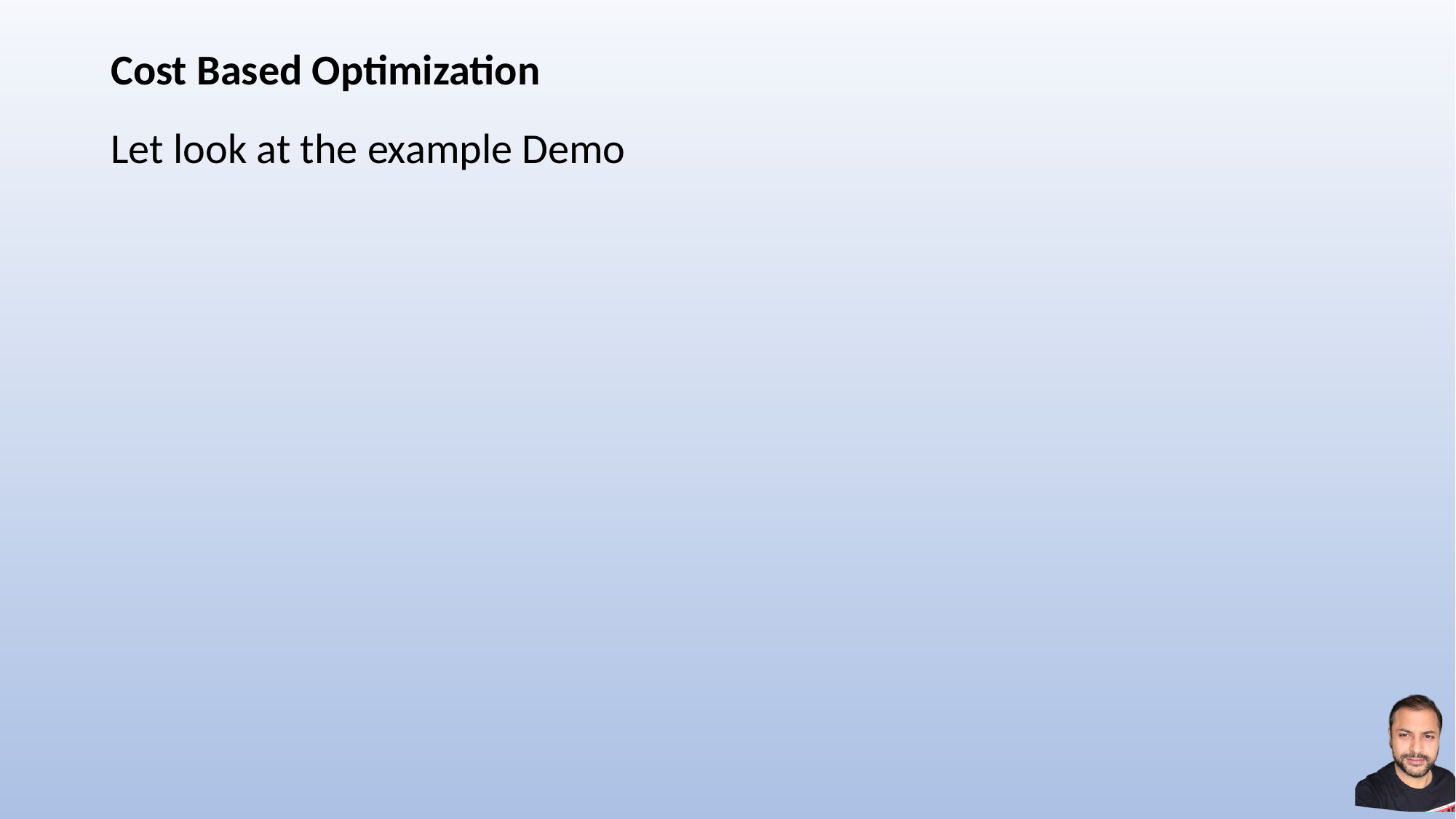

# Cost Based Optimization
Let look at the example Demo